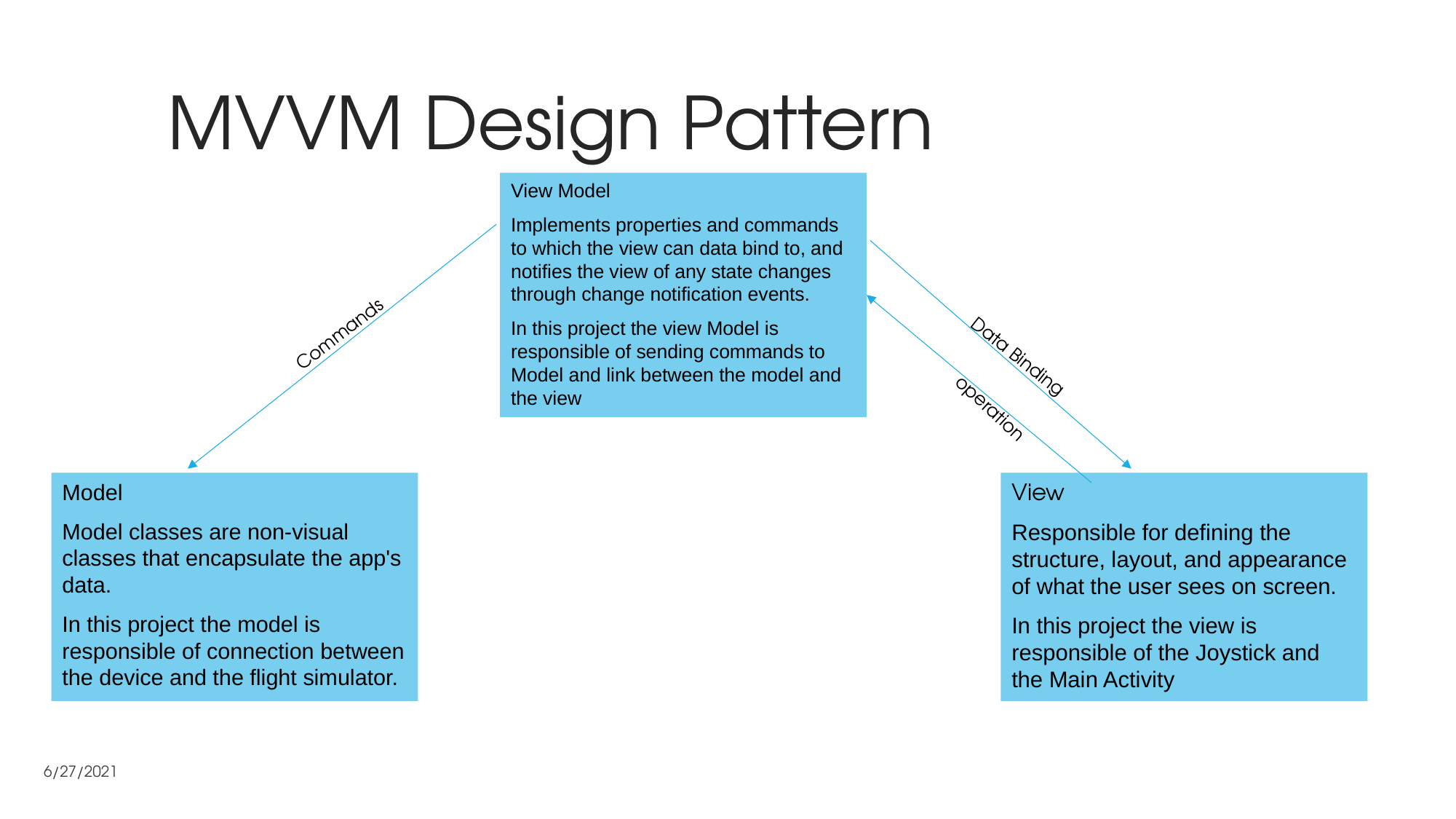

# MVVM Design Pattern
View Model
Implements properties and commands to which the view can data bind to, and notifies the view of any state changes through change notification events.
In this project the view Model is responsible of sending commands to Model and link between the model and the view
Commands
Data Binding
operation
Model
Model classes are non-visual classes that encapsulate the app's data.
In this project the model is responsible of connection between the device and the flight simulator.
View
Responsible for defining the structure, layout, and appearance of what the user sees on screen.
In this project the view is responsible of the Joystick and the Main Activity
6/27/2021

5